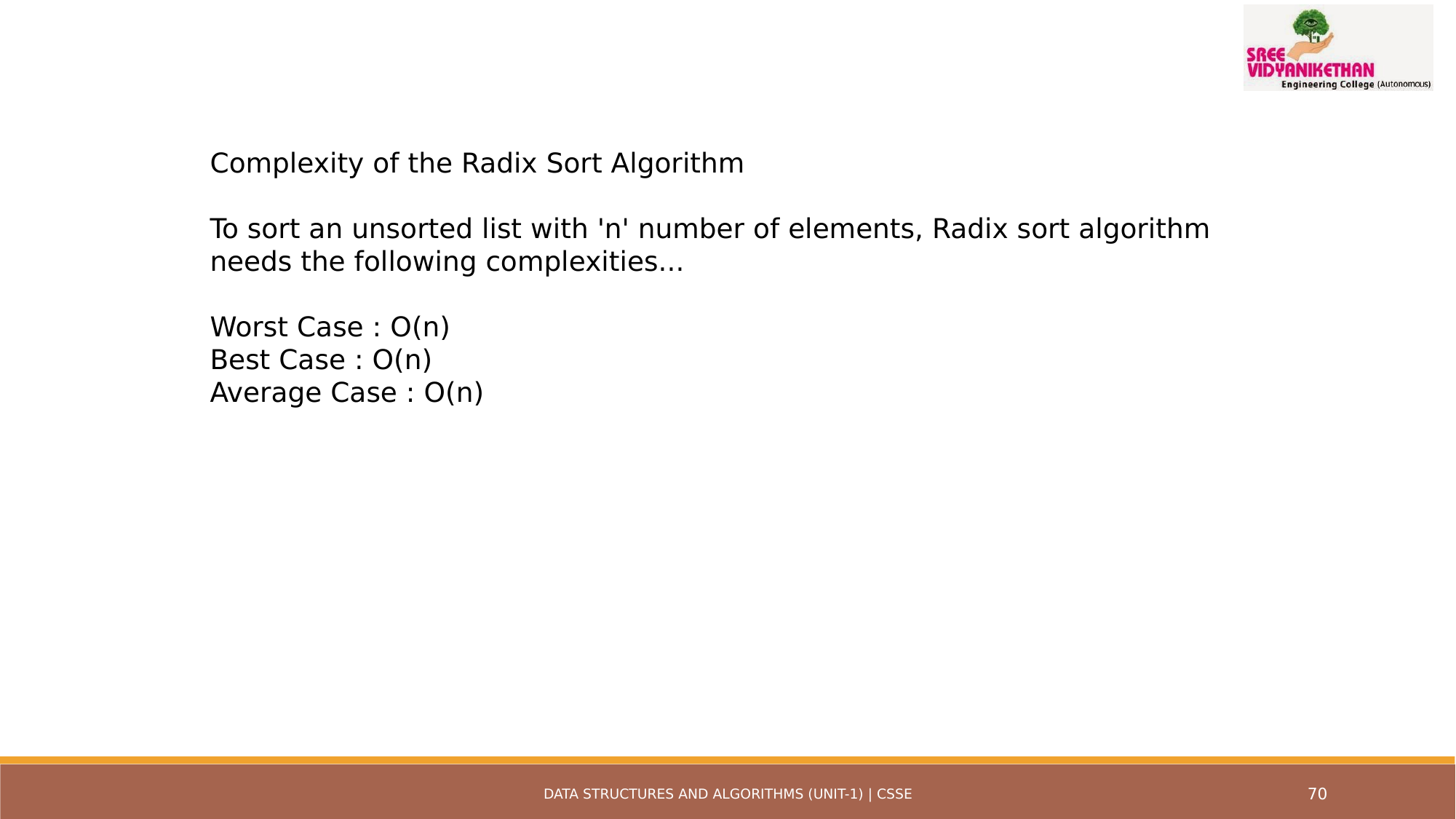

Complexity of the Radix Sort Algorithm

To sort an unsorted list with 'n' number of elements, Radix sort algorithm needs the following complexities...

Worst Case : O(n)
Best Case : O(n)
Average Case : O(n)
DATA STRUCTURES AND ALGORITHMS (UNIT-1) | CSSE
70